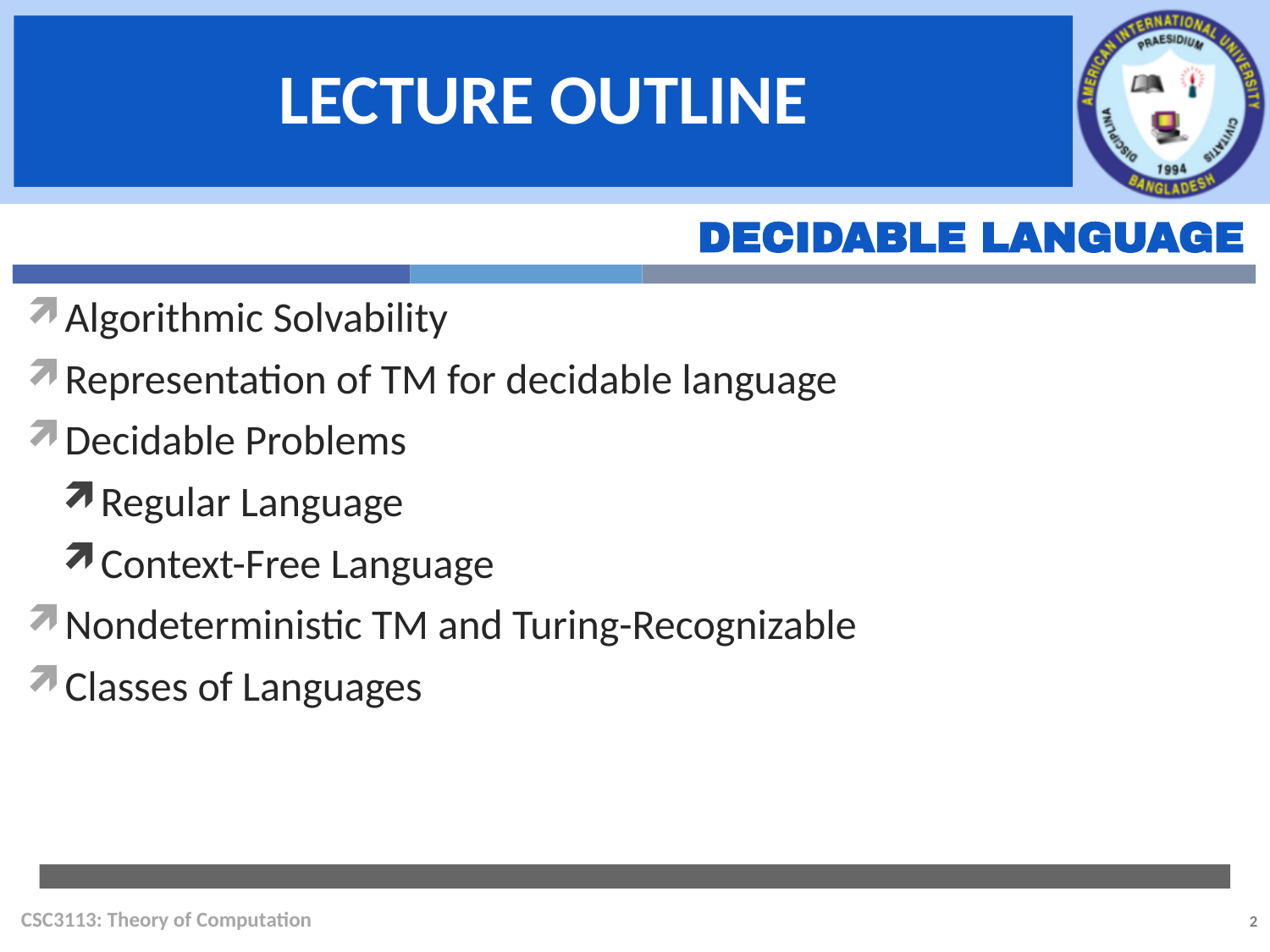

Decidable Language
Algorithmic Solvability
Representation of TM for decidable language
Decidable Problems
Regular Language
Context-Free Language
Nondeterministic TM and Turing-Recognizable
Classes of Languages

CSC3113: Theory of Computation